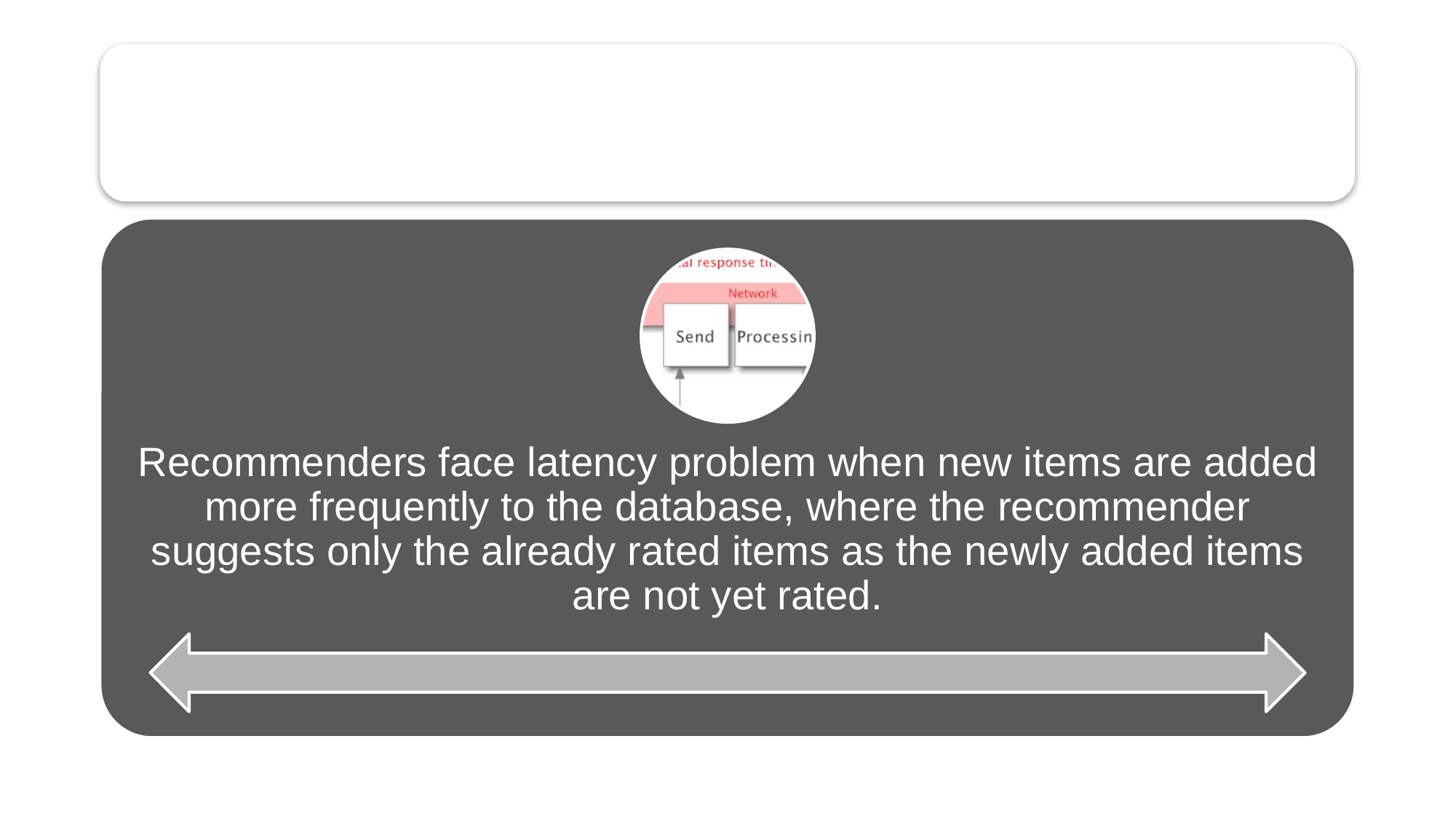

Latency Problem

Recommenders face latency problem when new items are added more frequently to the database, where the recommender suggests only the already rated items as the newly added items are not yet rated.